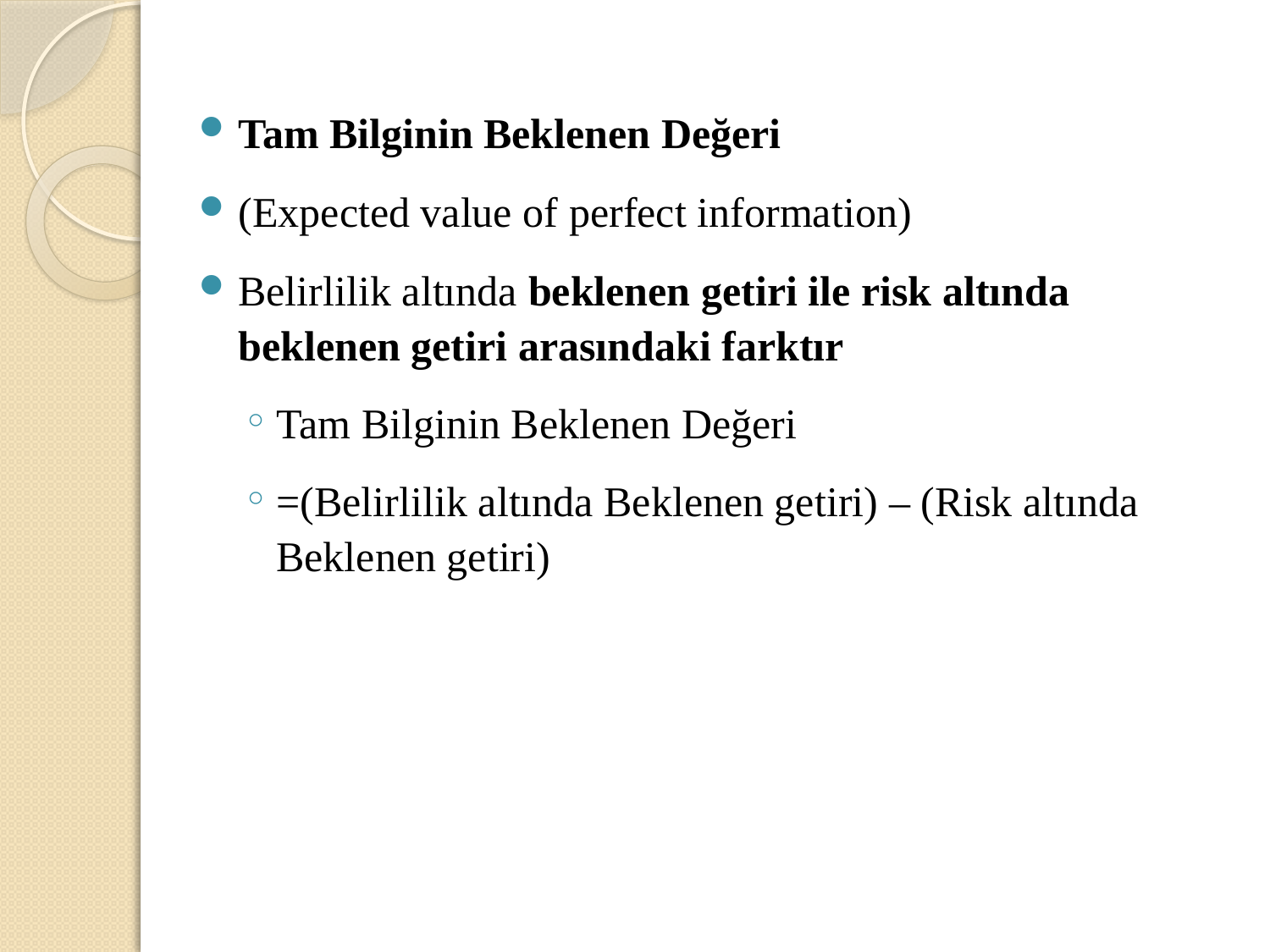

Tam Bilginin Beklenen Değeri
(Expected value of perfect information)
Belirlilik altında beklenen getiri ile risk altında beklenen getiri arasındaki farktır
Tam Bilginin Beklenen Değeri
=(Belirlilik altında Beklenen getiri) – (Risk altında Beklenen getiri)